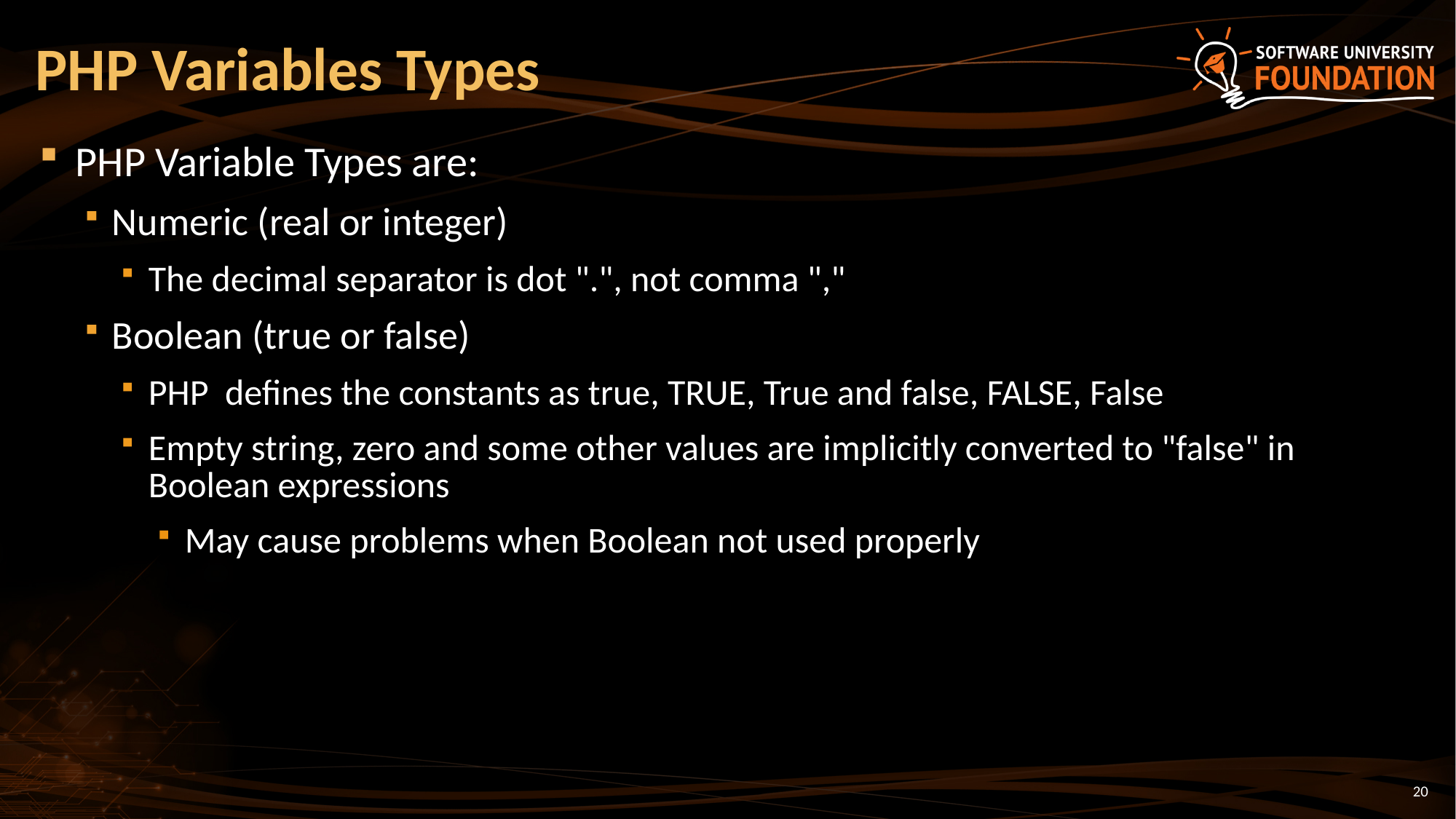

# PHP Variables Types
PHP Variable Types are:
Numeric (real or integer)
The decimal separator is dot ".", not comma ","
Boolean (true or false)
PHP  defines the constants as true, TRUE, True and false, FALSE, False
Empty string, zero and some other values are implicitly converted to "false" in Boolean expressions
May cause problems when Boolean not used properly
20